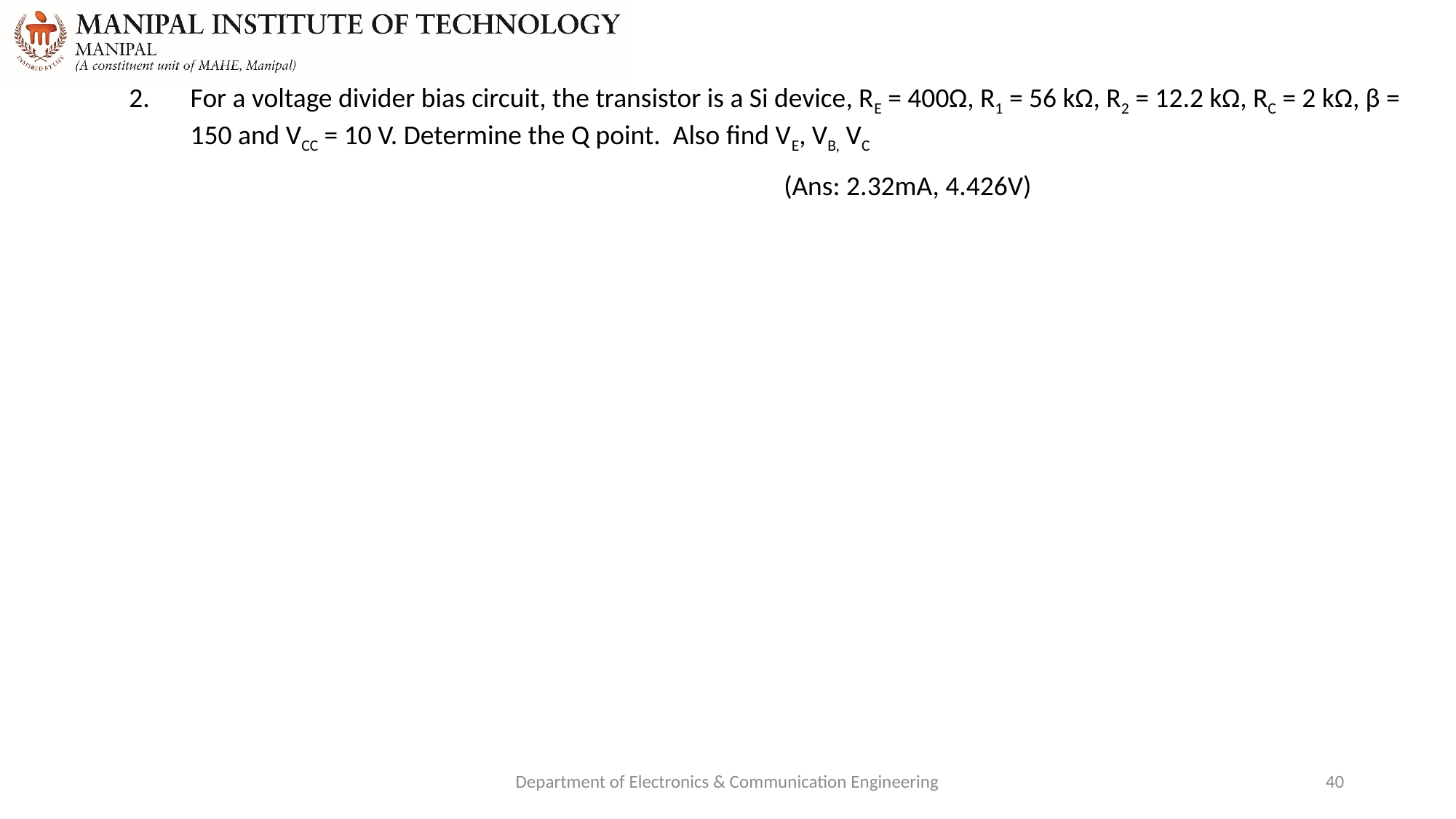

For a voltage divider bias circuit, the transistor is a Si device, RE = 400Ω, R1 = 56 kΩ, R2 = 12.2 kΩ, RC = 2 kΩ, β = 150 and VCC = 10 V. Determine the Q point.  Also find VE, VB, VC
						(Ans: 2.32mA, 4.426V)
Department of Electronics & Communication Engineering
40